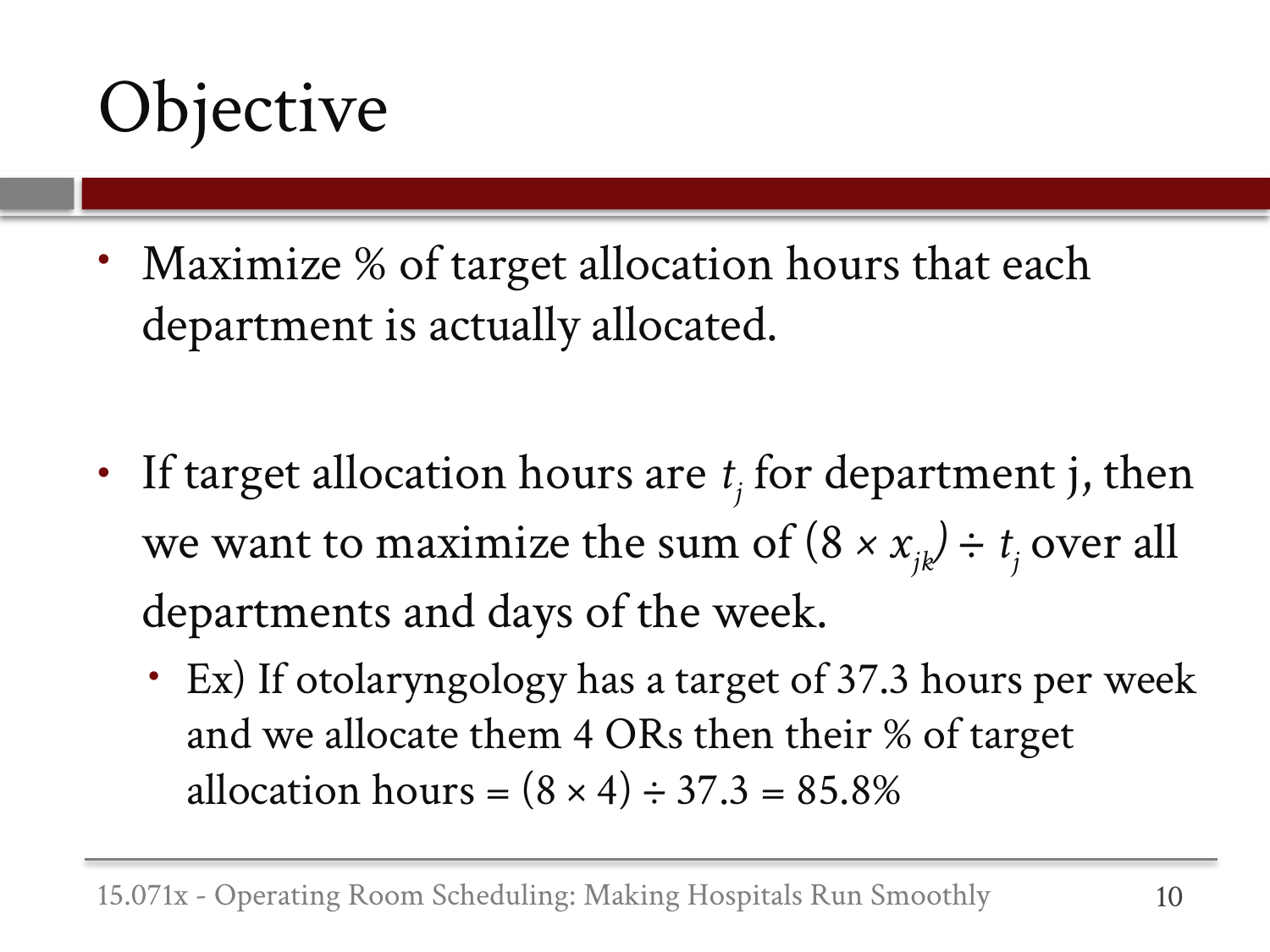

# Objective
Maximize % of target allocation hours that each department is actually allocated.

If target allocation hours are tj for department j, then we want to maximize the sum of (8 × xjk) ÷ tj over all departments and days of the week.
Ex) If otolaryngology has a target of 37.3 hours per week and we allocate them 4 ORs then their % of target allocation hours = (8 × 4) ÷ 37.3 = 85.8%

15.071x - Operating Room Scheduling: Making Hospitals Run Smoothly
10